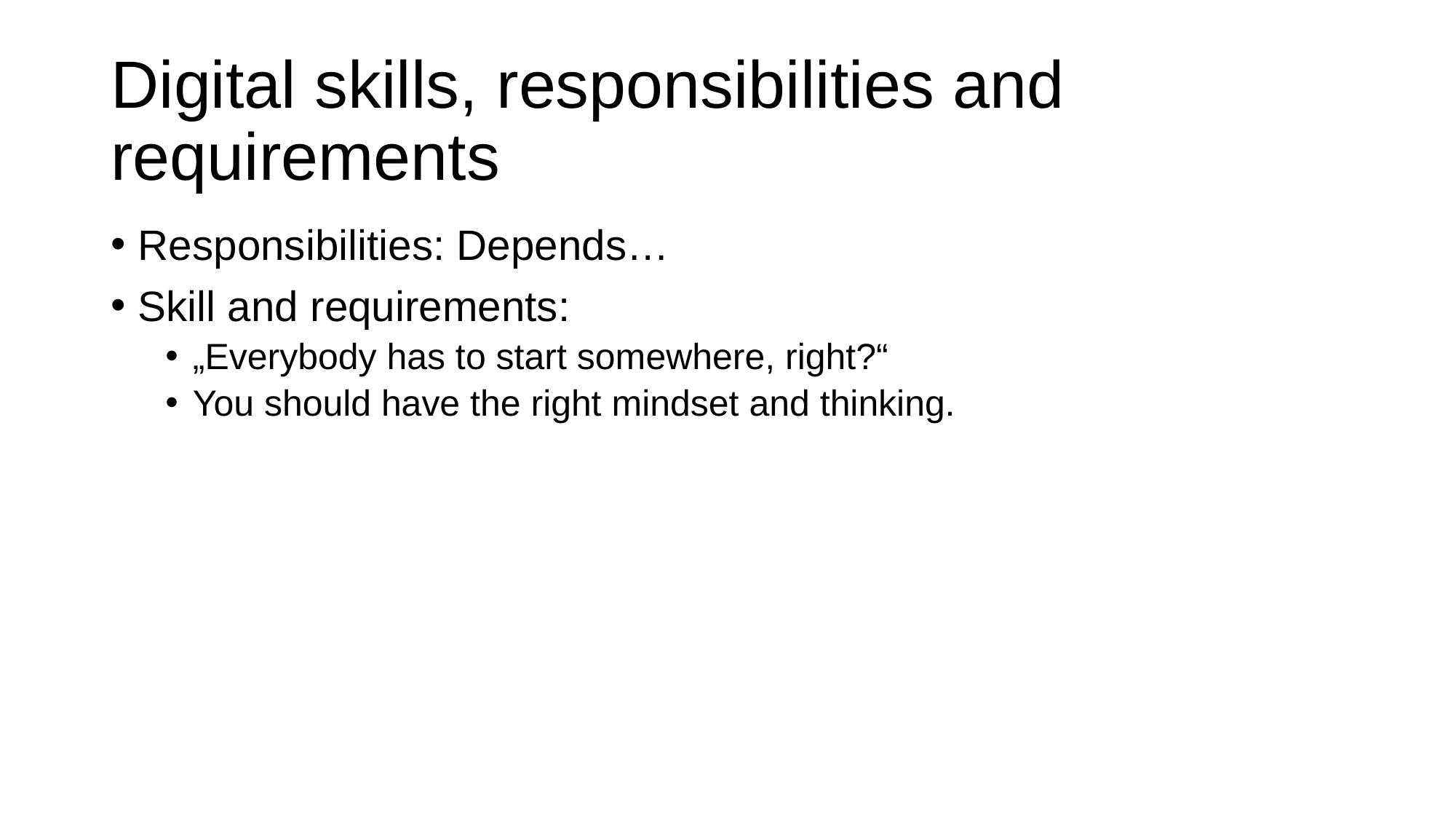

# Digital skills, responsibilities and requirements
Responsibilities: Depends…
Skill and requirements:
„Everybody has to start somewhere, right?“
You should have the right mindset and thinking.